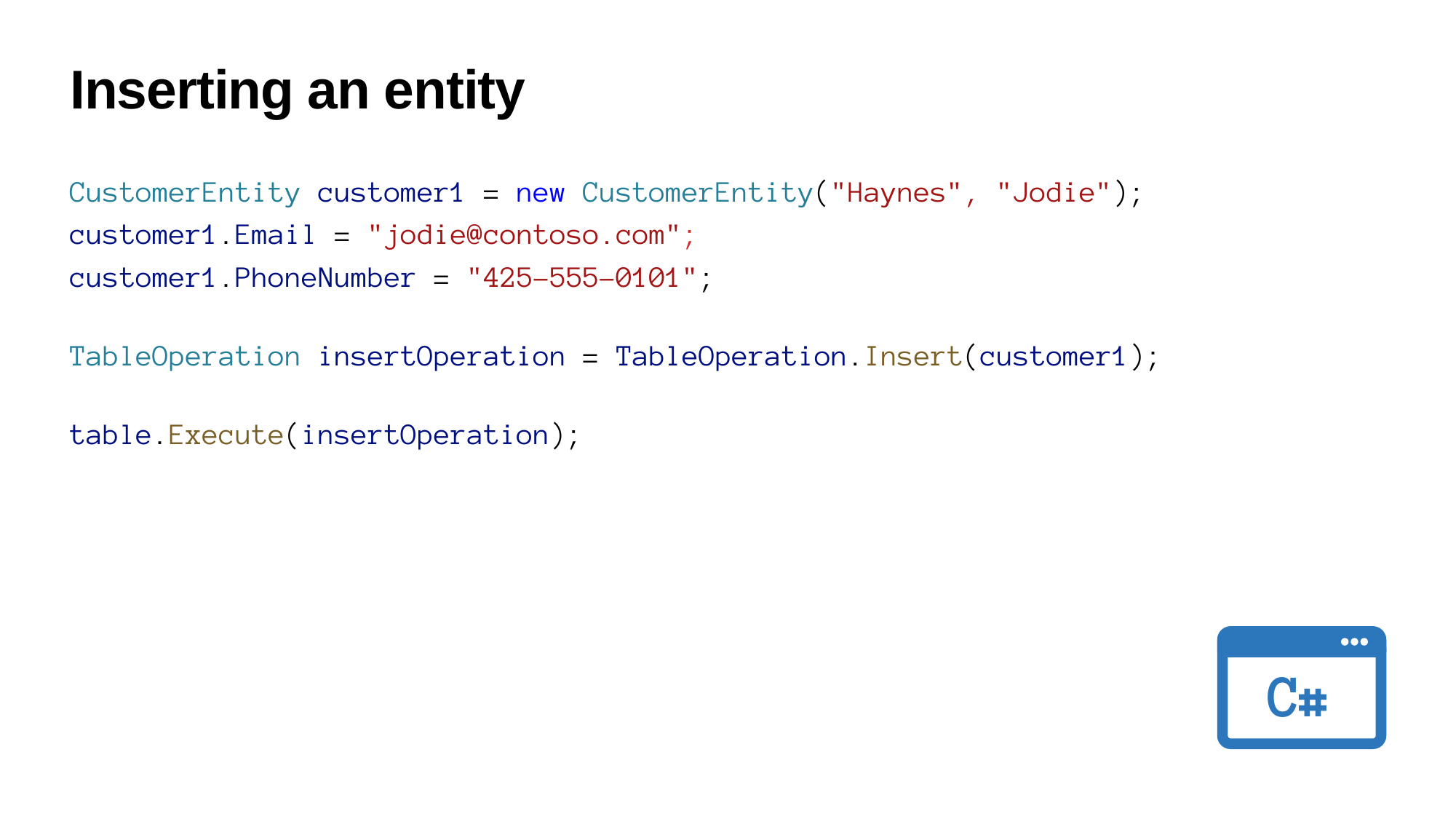

# Inserting an entity
CustomerEntity customer1 = new CustomerEntity("Haynes", "Jodie");
customer1.Email = "jodie@contoso.com";
customer1.PhoneNumber = "425-555-0101";
TableOperation insertOperation = TableOperation.Insert(customer1);
table.Execute(insertOperation);